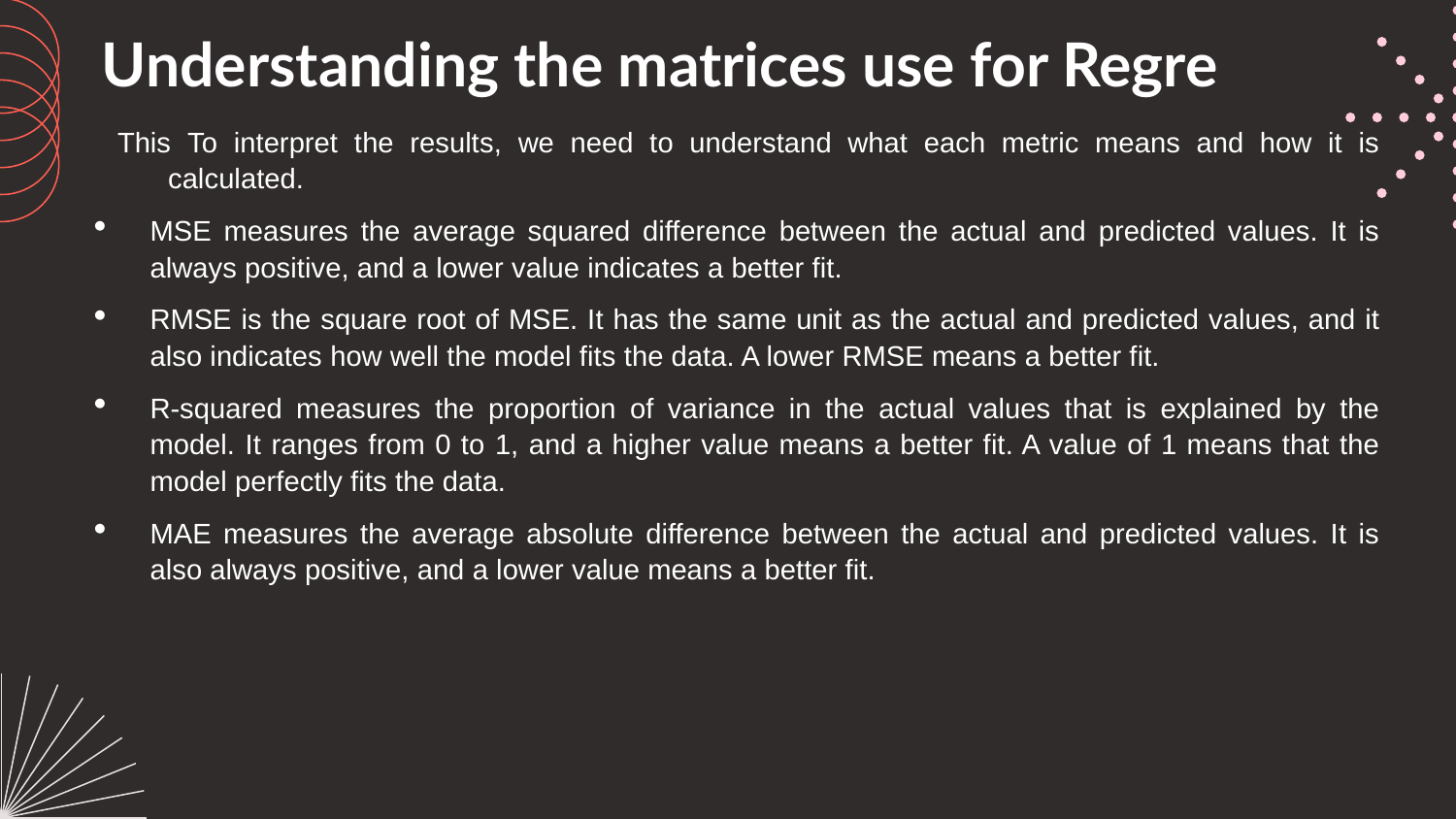

# Understanding the matrices use for Regre
This To interpret the results, we need to understand what each metric means and how it is calculated.
MSE measures the average squared difference between the actual and predicted values. It is always positive, and a lower value indicates a better fit.
RMSE is the square root of MSE. It has the same unit as the actual and predicted values, and it also indicates how well the model fits the data. A lower RMSE means a better fit.
R-squared measures the proportion of variance in the actual values that is explained by the model. It ranges from 0 to 1, and a higher value means a better fit. A value of 1 means that the model perfectly fits the data.
MAE measures the average absolute difference between the actual and predicted values. It is also always positive, and a lower value means a better fit.